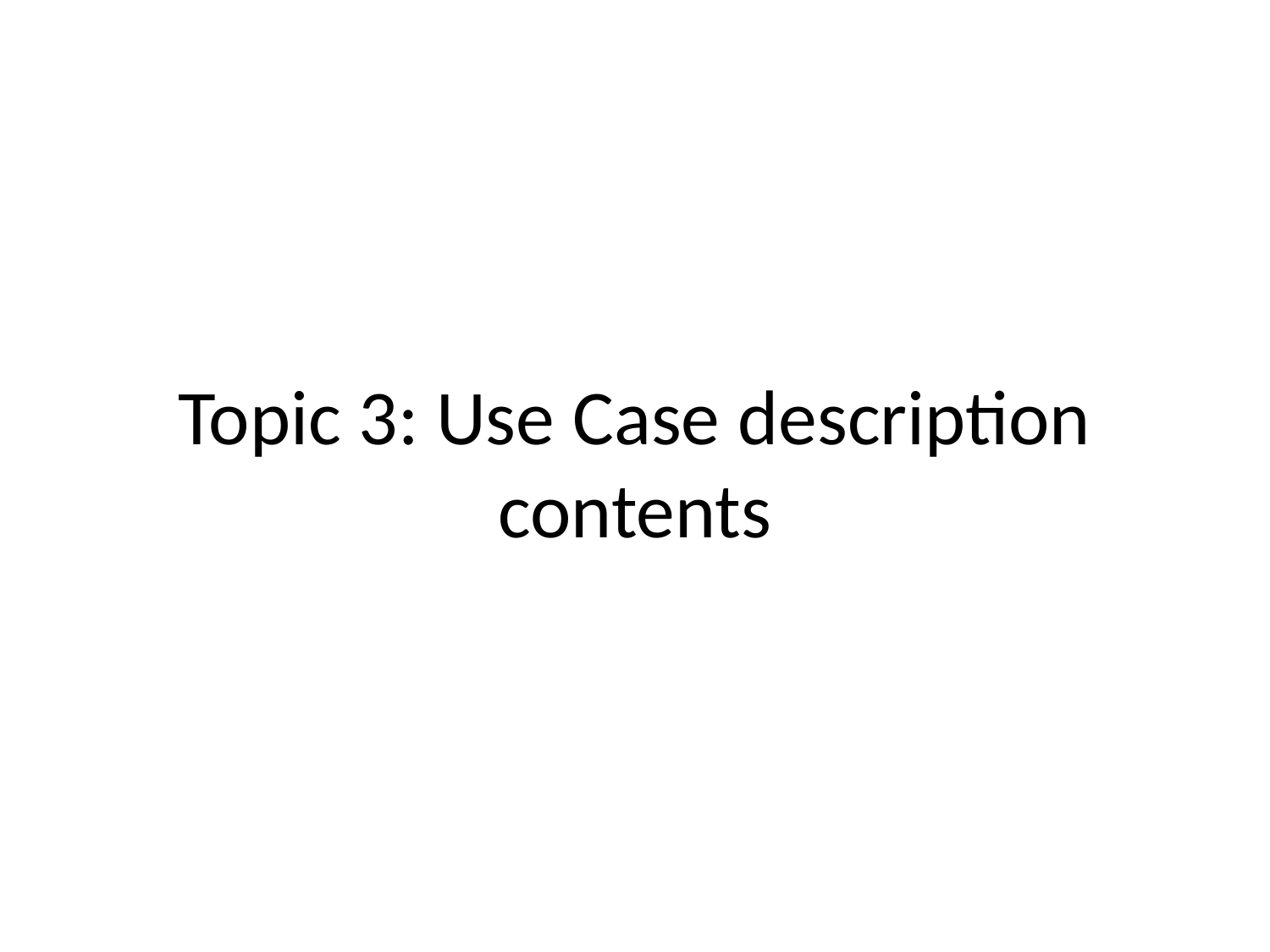

# Topic 3: Use Case description contents